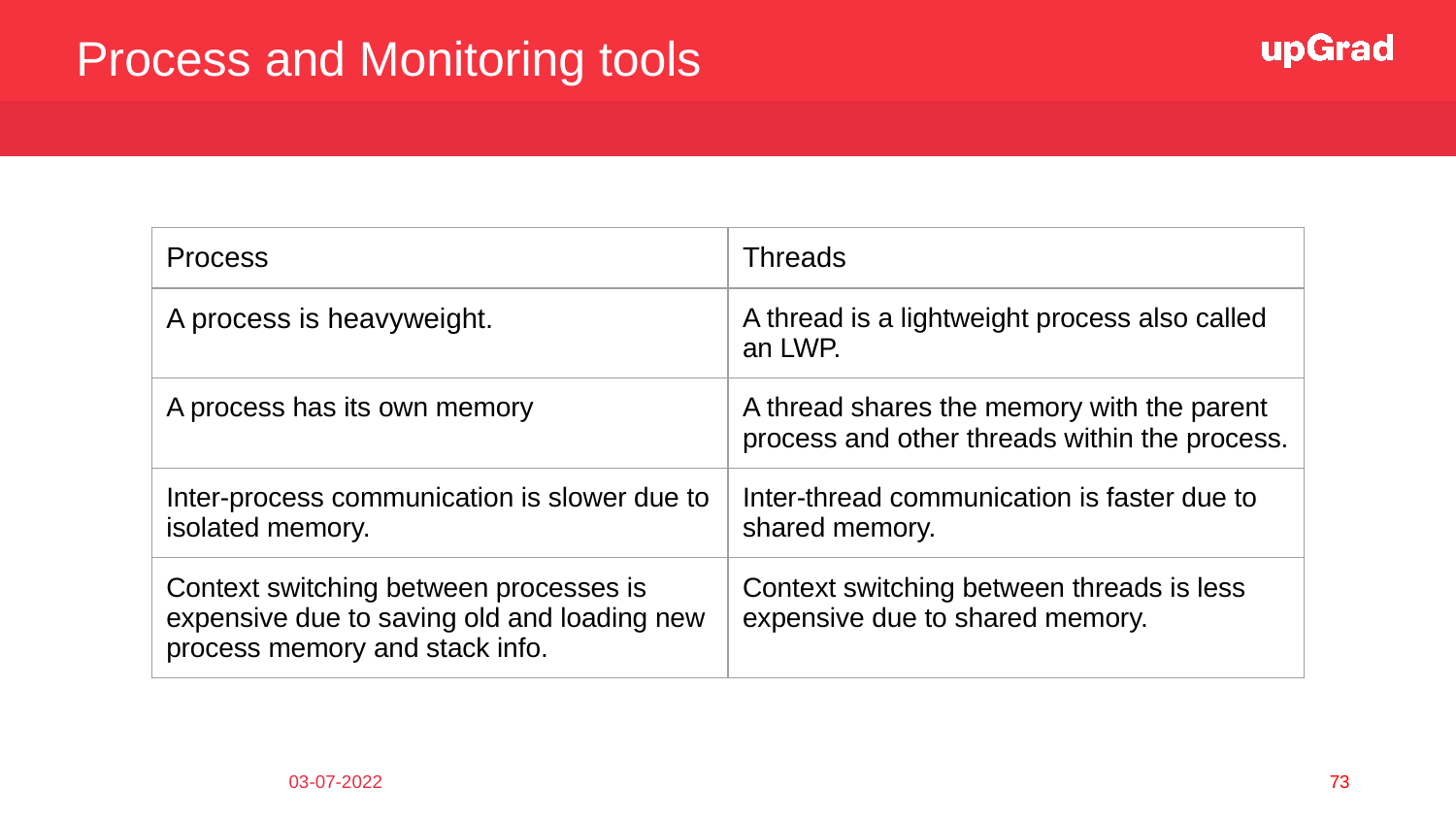

Process and Monitoring tools

| Process | Threads |
| --- | --- |
| A process is heavyweight. | A thread is a lightweight process also called an LWP. |
| A process has its own memory | A thread shares the memory with the parent process and other threads within the process. |
| Inter-process communication is slower due to isolated memory. | Inter-thread communication is faster due to shared memory. |
| Context switching between processes is expensive due to saving old and loading new process memory and stack info. | Context switching between threads is less expensive due to shared memory. |
73
03-07-2022